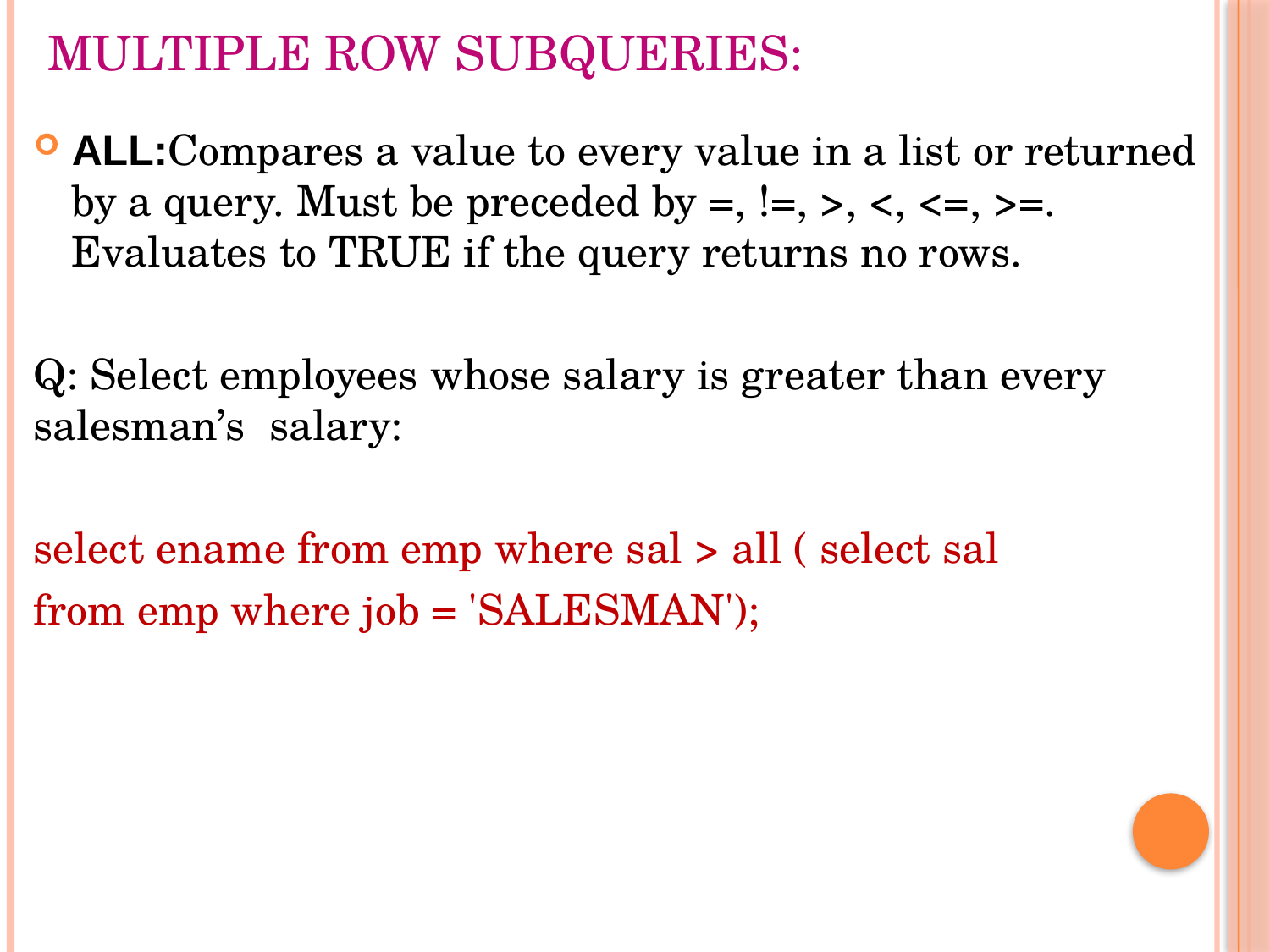

# Multiple row subqueries:
ALL:Compares a value to every value in a list or returned by a query. Must be preceded by =, !=, >, <, <=, >=. Evaluates to TRUE if the query returns no rows.

Q: Select employees whose salary is greater than every salesman’s  salary:

select ename from emp where sal > all ( select sal
from emp where job = 'SALESMAN');